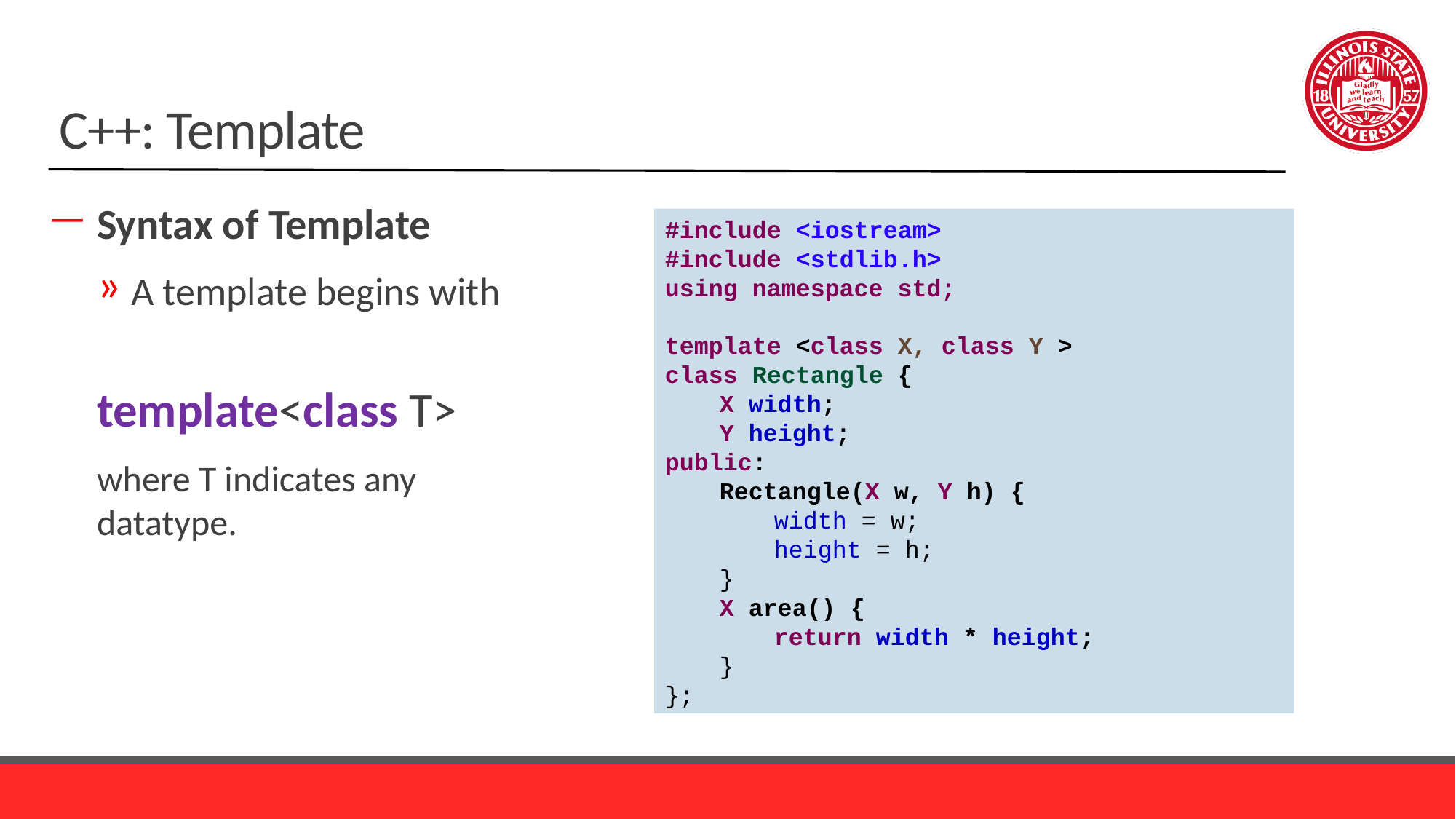

# C++: Template
Syntax of Template
A template begins with
		template<class T>
where T indicates any datatype.
#include <iostream>
#include <stdlib.h>
using namespace std;

template <class X, class Y >
class Rectangle {
X width;
Y height;
public:
Rectangle(X w, Y h) {
width = w;
height = h;
}
X area() {
return width * height;
}
};